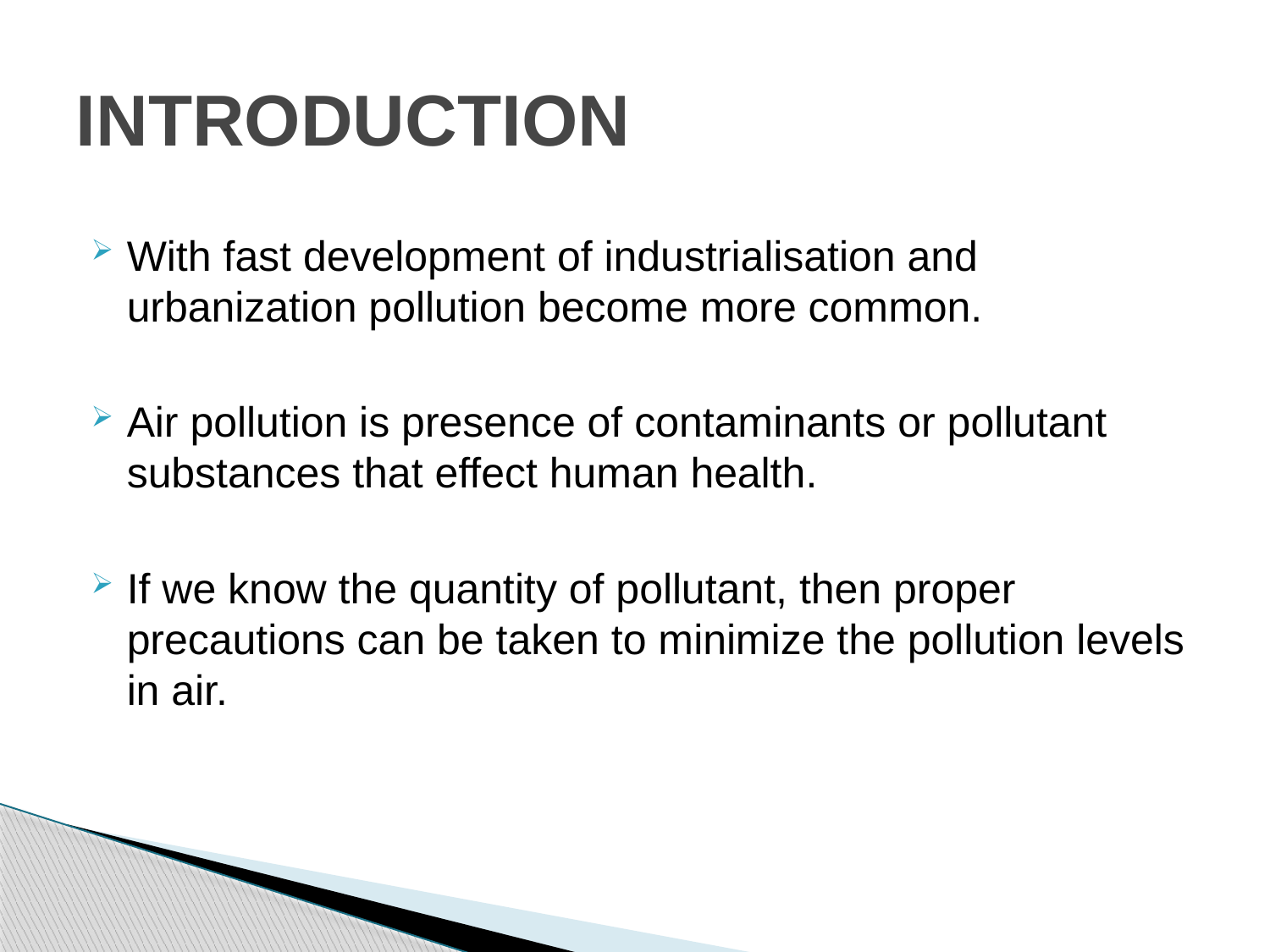

# INTRODUCTION
With fast development of industrialisation and urbanization pollution become more common.

Air pollution is presence of contaminants or pollutant substances that effect human health.

If we know the quantity of pollutant, then proper precautions can be taken to minimize the pollution levels in air.